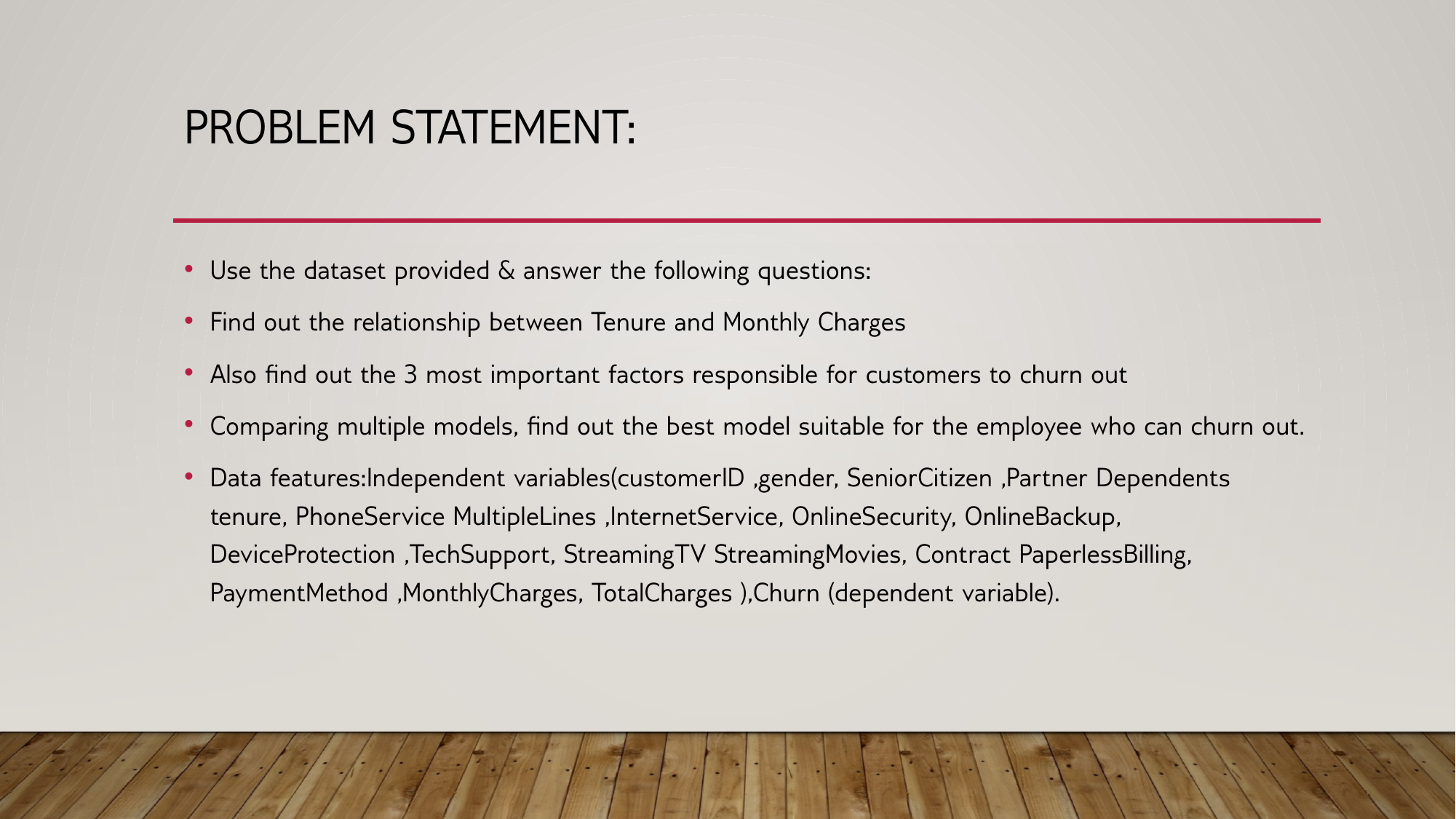

# Problem Statement:
Use the dataset provided & answer the following questions:
Find out the relationship between Tenure and Monthly Charges
Also find out the 3 most important factors responsible for customers to churn out
Comparing multiple models, find out the best model suitable for the employee who can churn out.
Data features:Independent variables(customerID ,gender, SeniorCitizen ,Partner Dependents tenure, PhoneService MultipleLines ,InternetService, OnlineSecurity, OnlineBackup, DeviceProtection ,TechSupport, StreamingTV StreamingMovies, Contract PaperlessBilling, PaymentMethod ,MonthlyCharges, TotalCharges ),Churn (dependent variable).